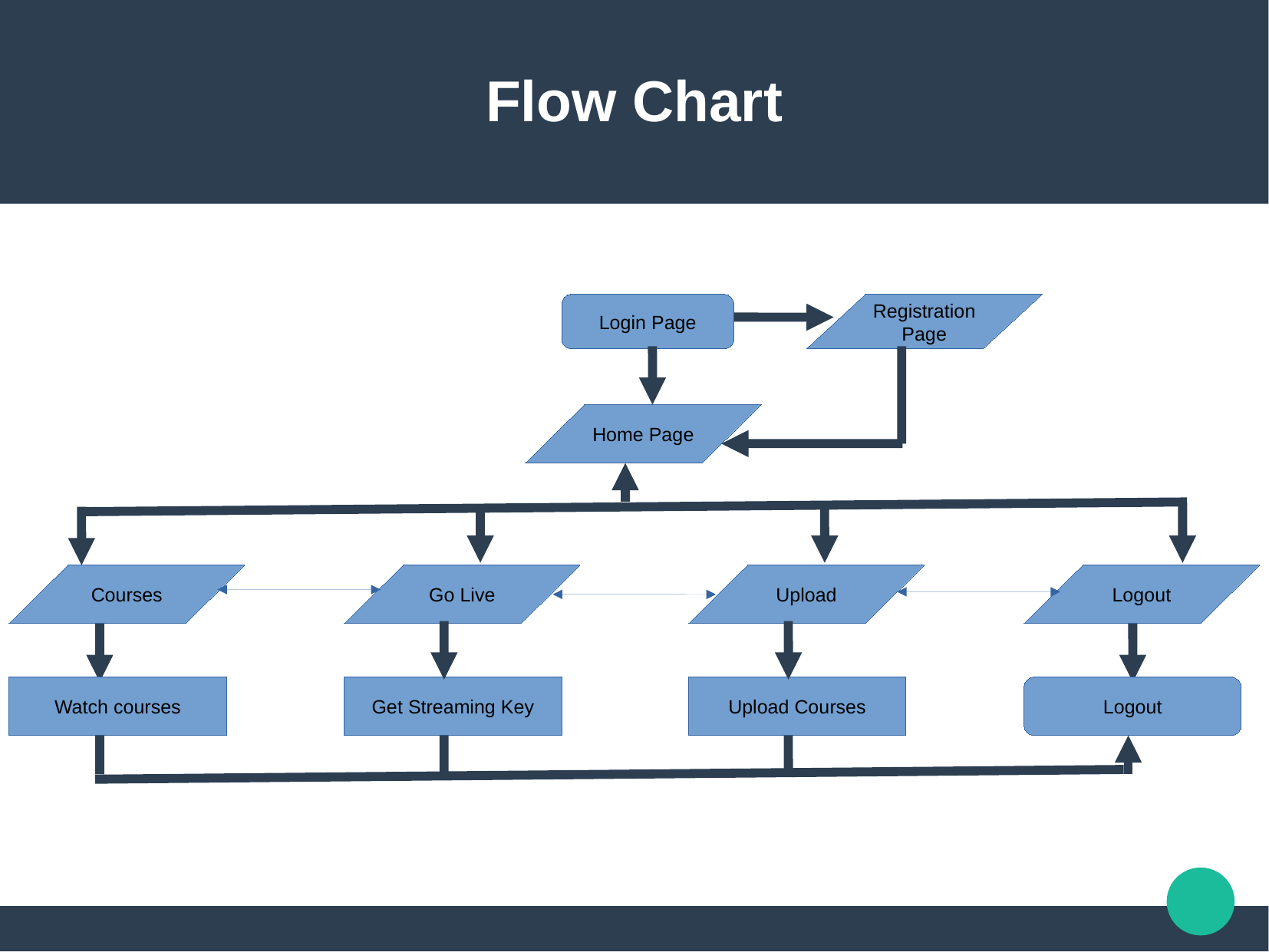

Flow Chart

Login Page
Registration
Page

Home Page

Courses
Go Live
Upload
Logout

Watch courses
Get Streaming Key
Upload Courses
Logout